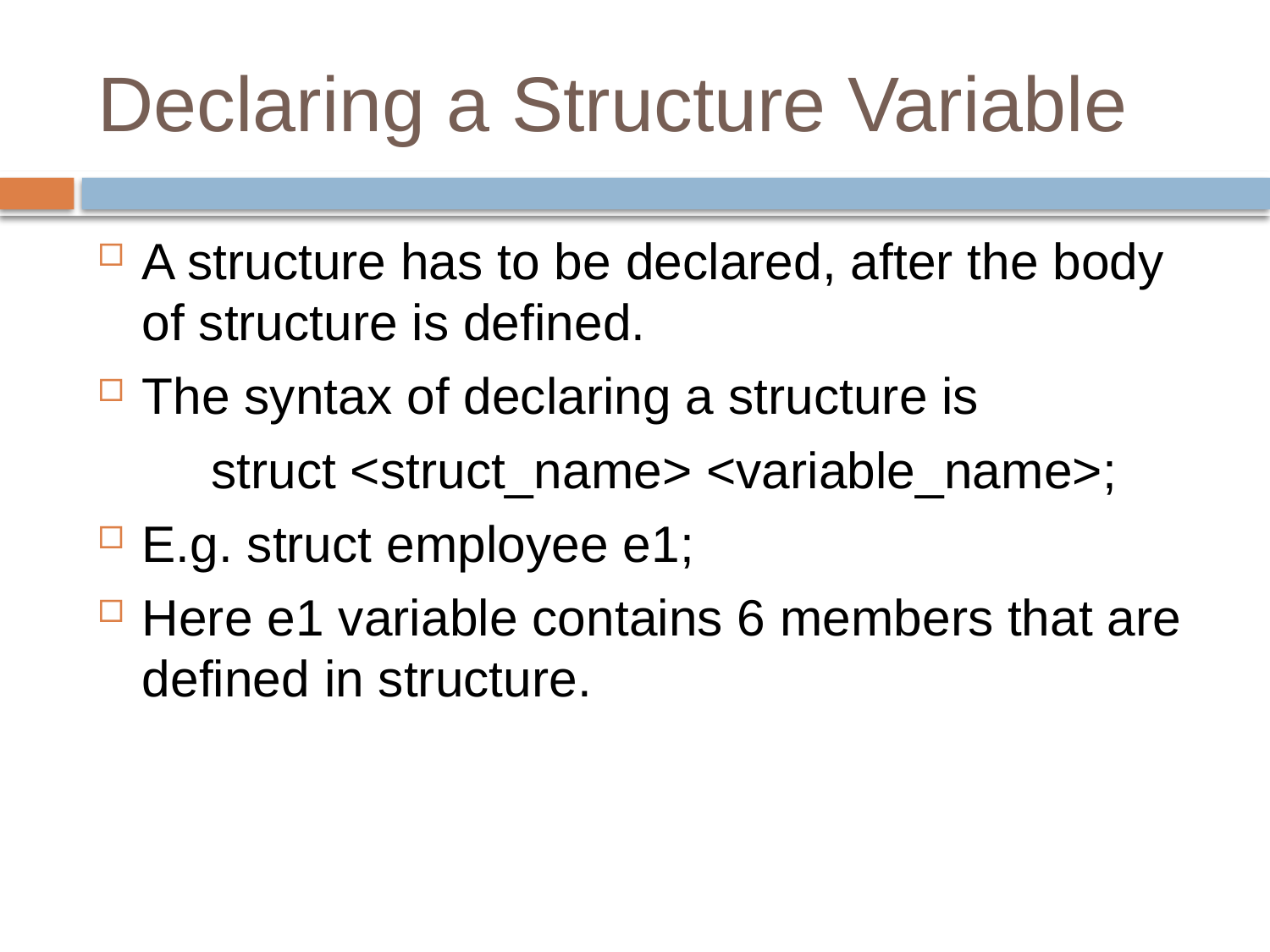

# Declaring a Structure Variable
A structure has to be declared, after the body of structure is defined.
The syntax of declaring a structure is
        struct <struct_name> <variable_name>;
E.g. struct employee e1;
Here e1 variable contains 6 members that are defined in structure.